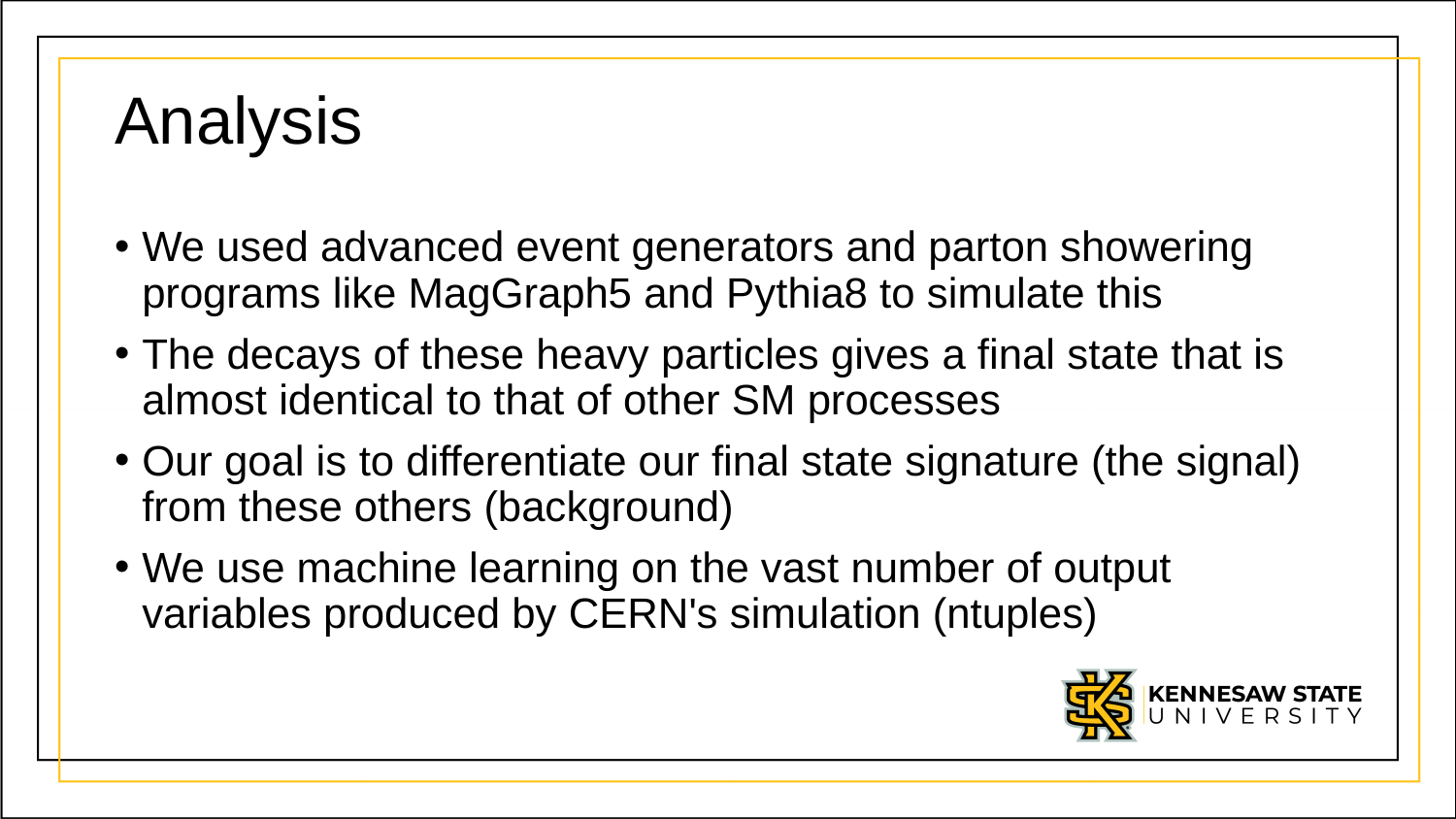

# Analysis
We used advanced event generators and parton showering programs like MagGraph5 and Pythia8 to simulate this
The decays of these heavy particles gives a final state that is almost identical to that of other SM processes
Our goal is to differentiate our final state signature (the signal) from these others (background)
We use machine learning on the vast number of output variables produced by CERN's simulation (ntuples)